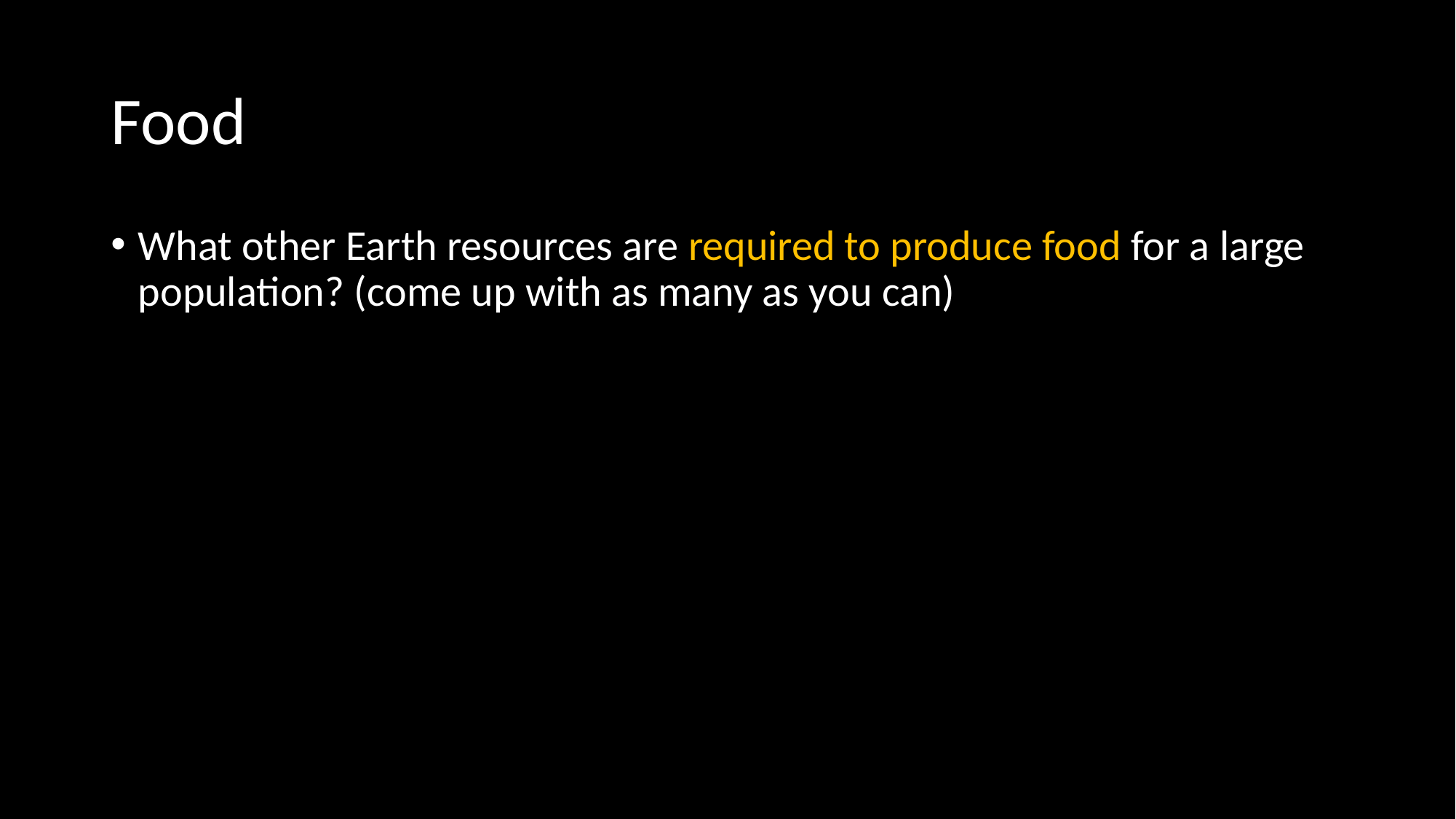

# Food
What other Earth resources are required to produce food for a large population? (come up with as many as you can)